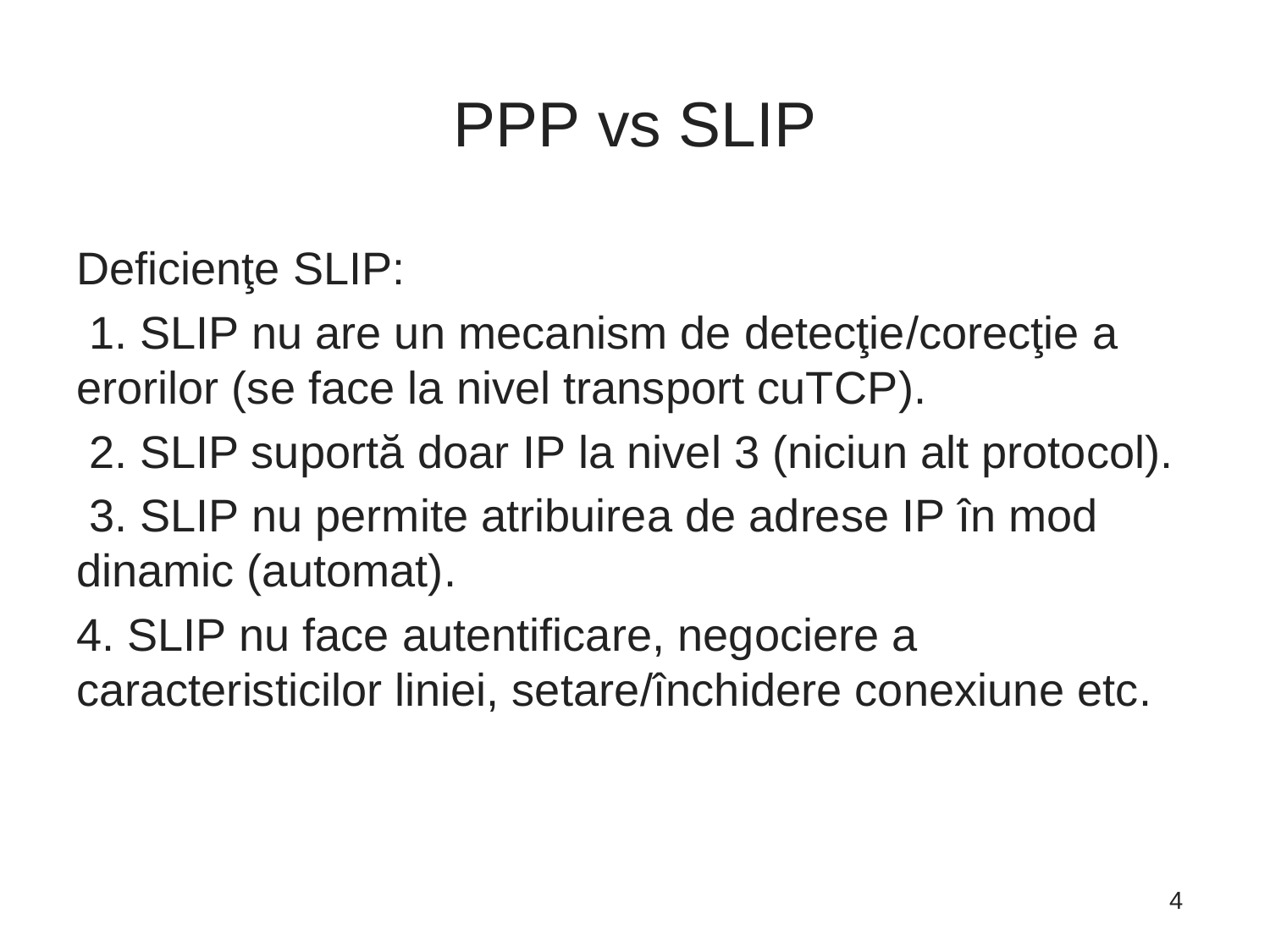

# PPP vs SLIP
Deficienţe SLIP:
 1. SLIP nu are un mecanism de detecţie/corecţie a erorilor (se face la nivel transport cuTCP).
 2. SLIP suportă doar IP la nivel 3 (niciun alt protocol).
 3. SLIP nu permite atribuirea de adrese IP în mod dinamic (automat).
4. SLIP nu face autentificare, negociere a caracteristicilor liniei, setare/închidere conexiune etc.
4